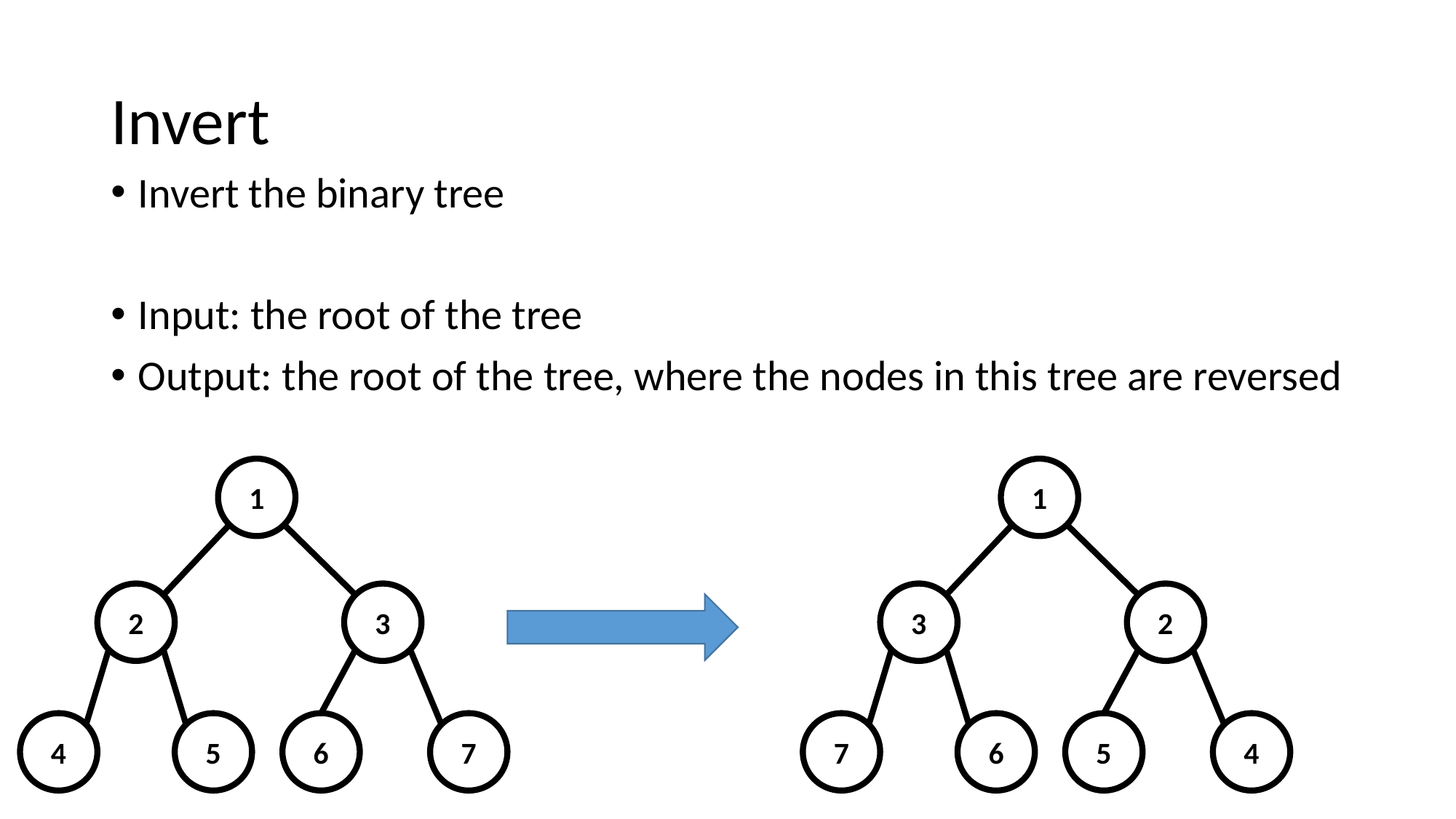

# Invert
Invert the binary tree

Input: the root of the tree
Output: the root of the tree, where the nodes in this tree are reversed
1
1
2
3
3
2

4
5
6
7
7
6
5
4